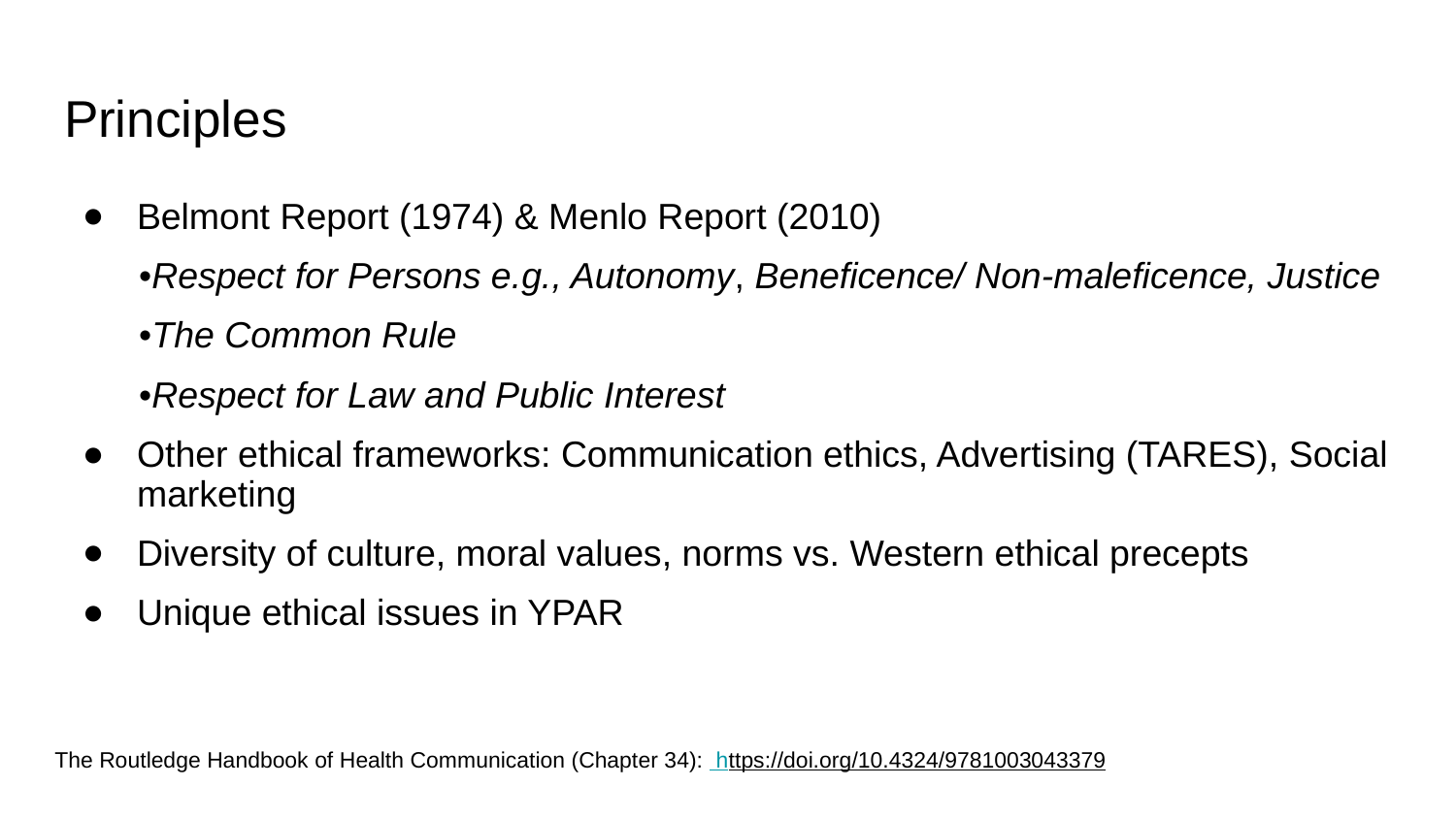

# Principles
Belmont Report (1974) & Menlo Report (2010)
•Respect for Persons e.g., Autonomy, Beneficence/ Non-maleficence, Justice
•The Common Rule
•Respect for Law and Public Interest
Other ethical frameworks: Communication ethics, Advertising (TARES), Social marketing
Diversity of culture, moral values, norms vs. Western ethical precepts
Unique ethical issues in YPAR
The Routledge Handbook of Health Communication (Chapter 34):  https://doi.org/10.4324/9781003043379